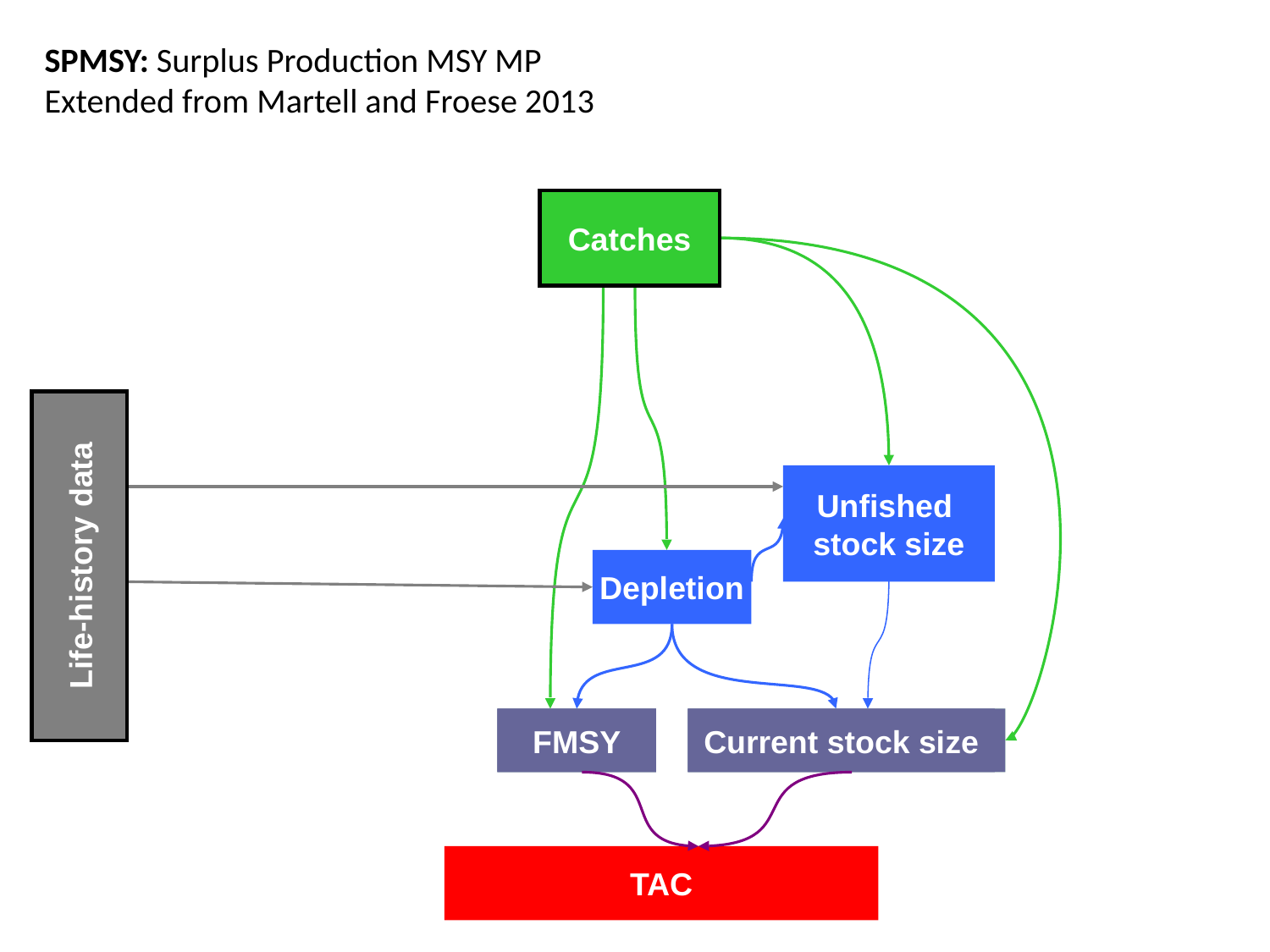

# SPMSY: Surplus Production MSY MP Extended from Martell and Froese 2013
Catches
Catches
Catches
Catches
Catches
Catches
Catches
Catches
Catches
Catches
Catches
Life-history data
Life-history data
Unfished
stock size
Depletion
FMSY
FMSY
FMSY
Current stock size
Current stock size
Current stock size
TAC